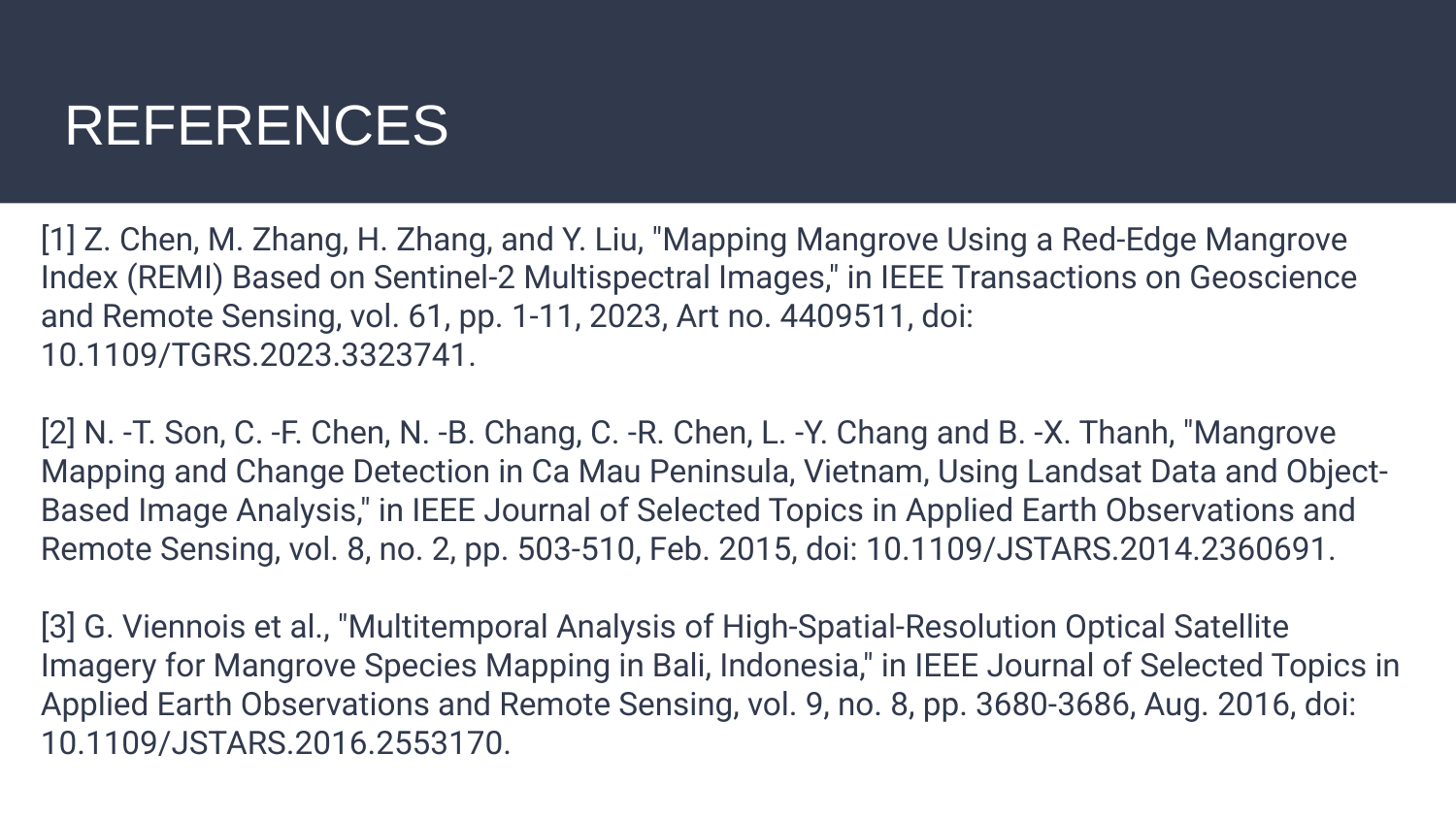

# REFERENCES
[1] Z. Chen, M. Zhang, H. Zhang, and Y. Liu, "Mapping Mangrove Using a Red-Edge Mangrove Index (REMI) Based on Sentinel-2 Multispectral Images," in IEEE Transactions on Geoscience and Remote Sensing, vol. 61, pp. 1-11, 2023, Art no. 4409511, doi: 10.1109/TGRS.2023.3323741.
[2] N. -T. Son, C. -F. Chen, N. -B. Chang, C. -R. Chen, L. -Y. Chang and B. -X. Thanh, "Mangrove Mapping and Change Detection in Ca Mau Peninsula, Vietnam, Using Landsat Data and Object-Based Image Analysis," in IEEE Journal of Selected Topics in Applied Earth Observations and Remote Sensing, vol. 8, no. 2, pp. 503-510, Feb. 2015, doi: 10.1109/JSTARS.2014.2360691.

[3] G. Viennois et al., "Multitemporal Analysis of High-Spatial-Resolution Optical Satellite Imagery for Mangrove Species Mapping in Bali, Indonesia," in IEEE Journal of Selected Topics in Applied Earth Observations and Remote Sensing, vol. 9, no. 8, pp. 3680-3686, Aug. 2016, doi: 10.1109/JSTARS.2016.2553170.